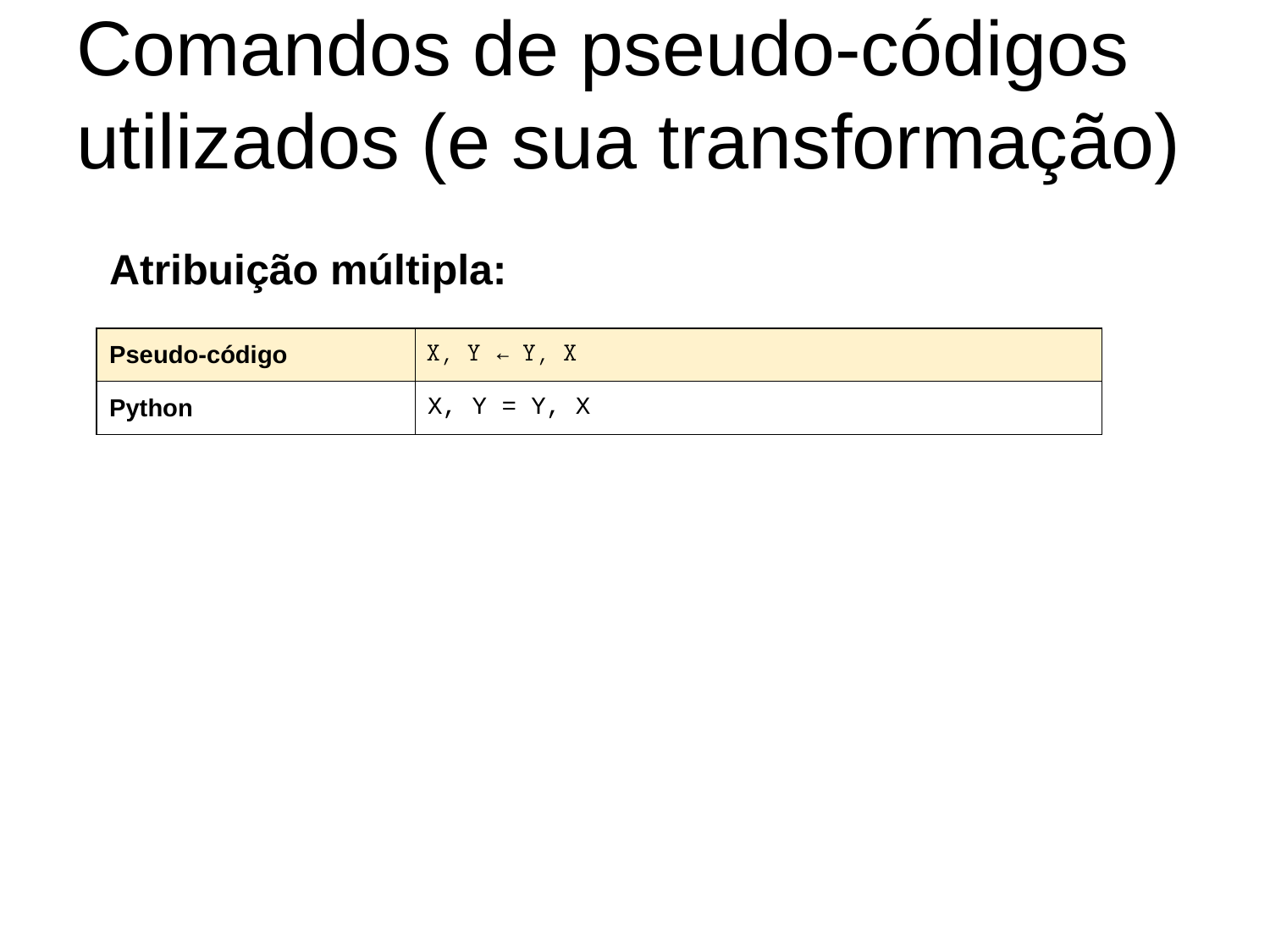

# Comandos de pseudo-códigos utilizados (e sua transformação)
Atribuição múltipla:

| Pseudo-código | X, Y ← Y, X |
| --- | --- |
| Python | X, Y = Y, X |